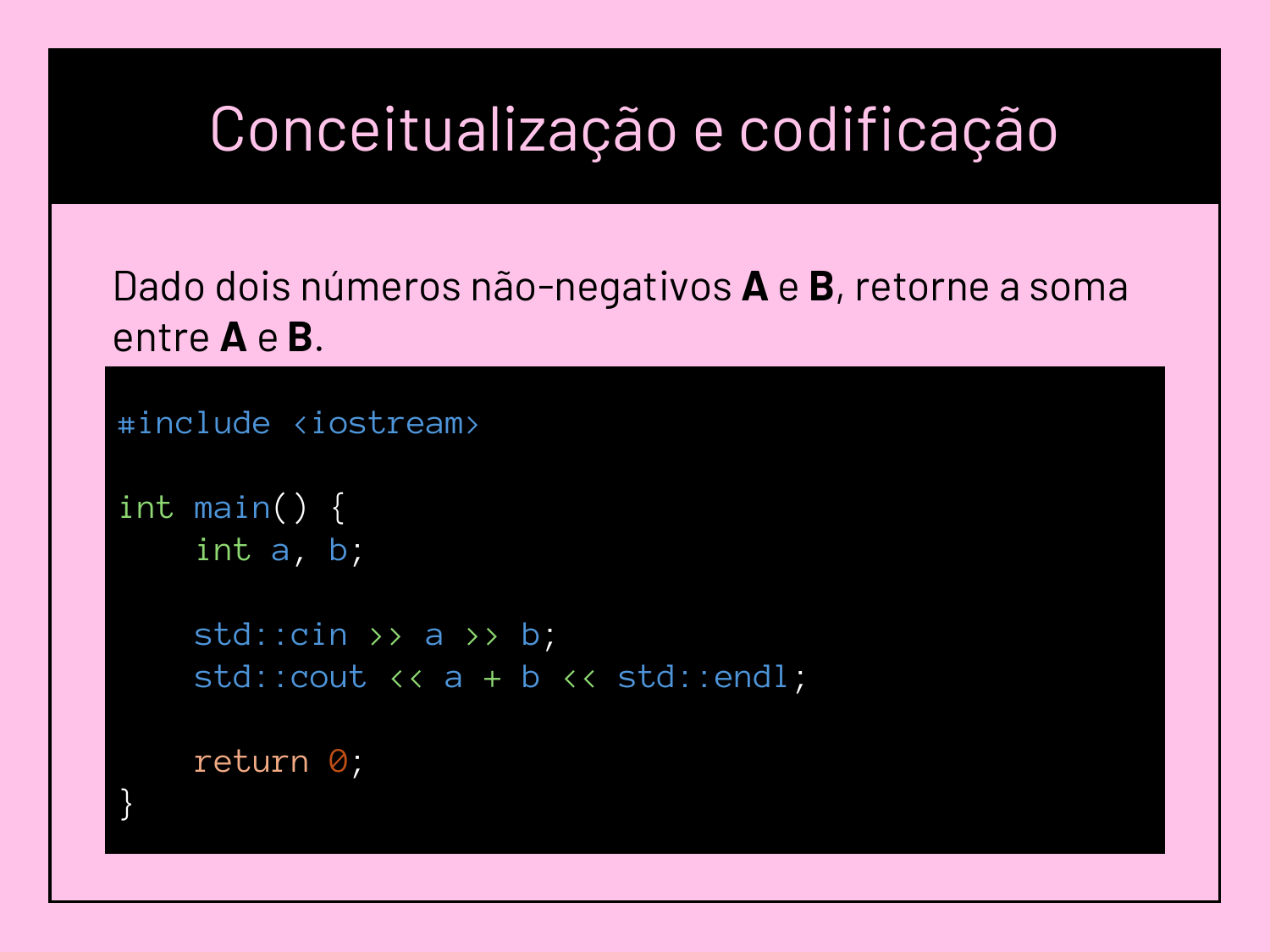

Conceitualização e codificação
Dado dois números não-negativos A e B, retorne a soma entre A e B.
#include <iostream>

int main() {
    int a, b;

    std::cin >> a >> b;
    std::cout << a + b << std::endl;

    return 0;
}